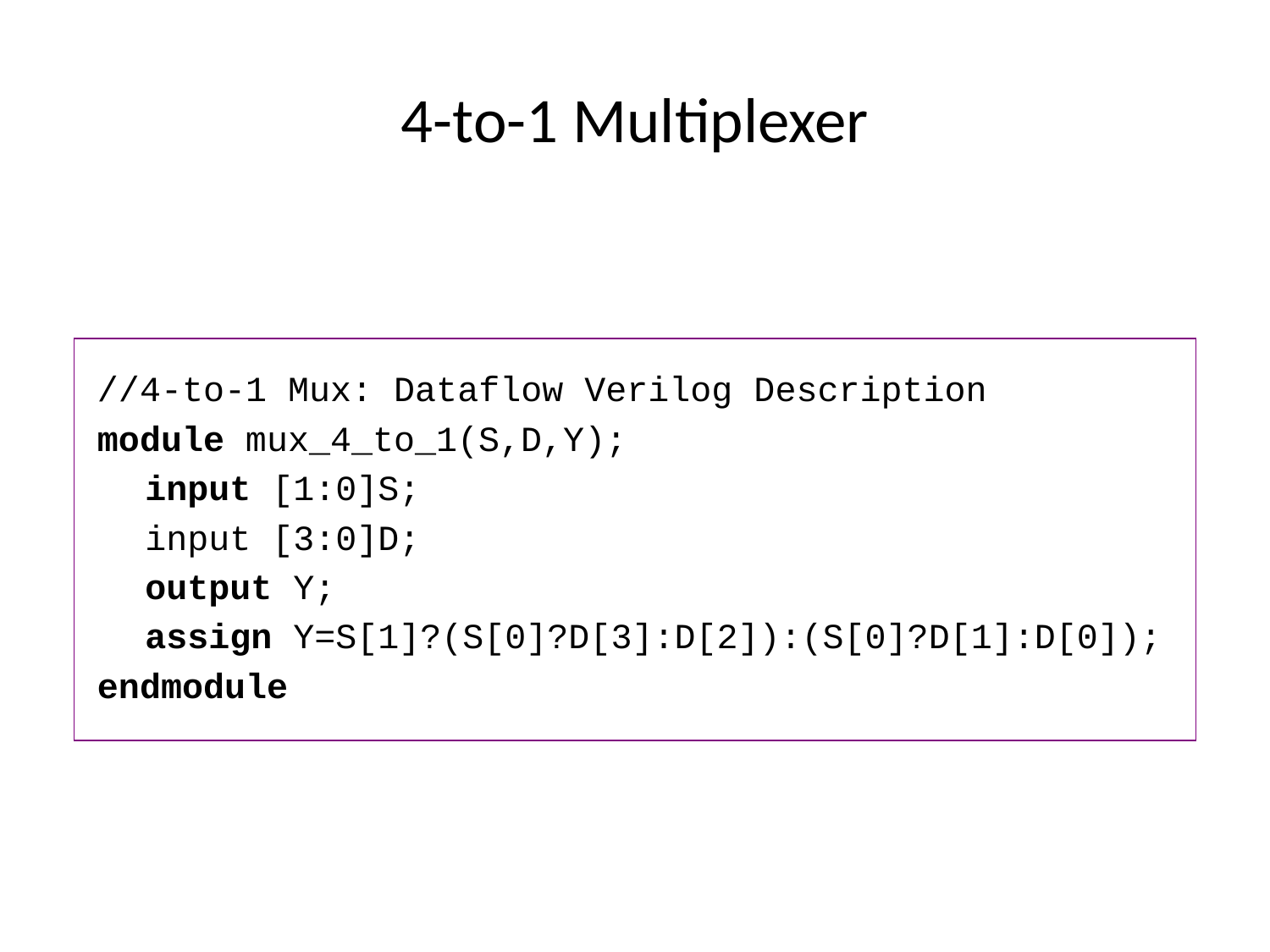

# 4-to-1 Multiplexer
|  |
| --- |
//4-to-1 Mux: Dataflow Verilog Description
module mux_4_to_1(S,D,Y);
	input [1:0]S;
	input [3:0]D;
	output Y;
	assign Y=S[1]?(S[0]?D[3]:D[2]):(S[0]?D[1]:D[0]);
endmodule